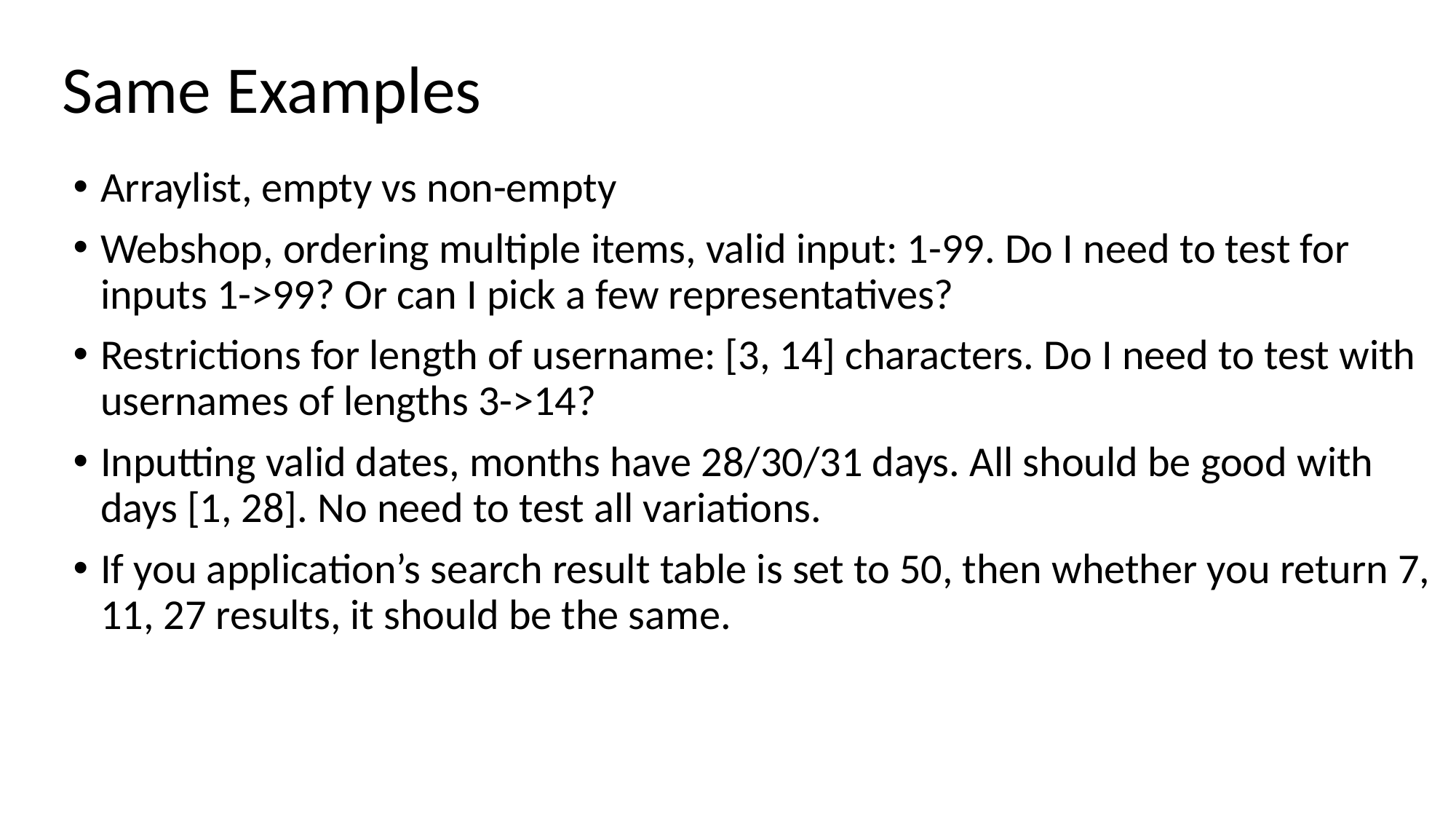

# Same Examples
Arraylist, empty vs non-empty
Webshop, ordering multiple items, valid input: 1-99. Do I need to test for inputs 1->99? Or can I pick a few representatives?
Restrictions for length of username: [3, 14] characters. Do I need to test with usernames of lengths 3->14?
Inputting valid dates, months have 28/30/31 days. All should be good with days [1, 28]. No need to test all variations.
If you application’s search result table is set to 50, then whether you return 7, 11, 27 results, it should be the same.